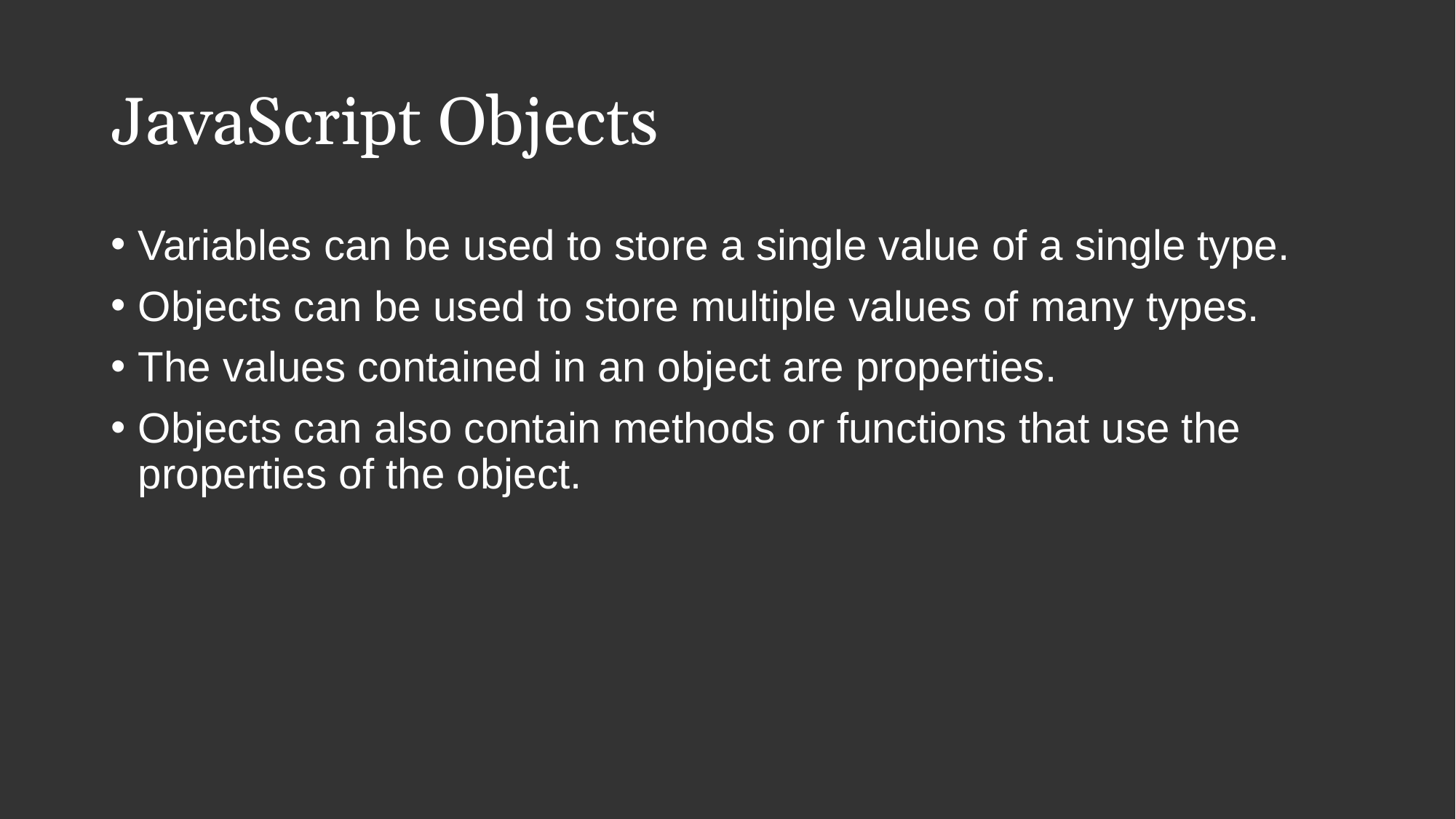

# JavaScript Objects
Variables can be used to store a single value of a single type.
Objects can be used to store multiple values of many types.
The values contained in an object are properties.
Objects can also contain methods or functions that use the properties of the object.